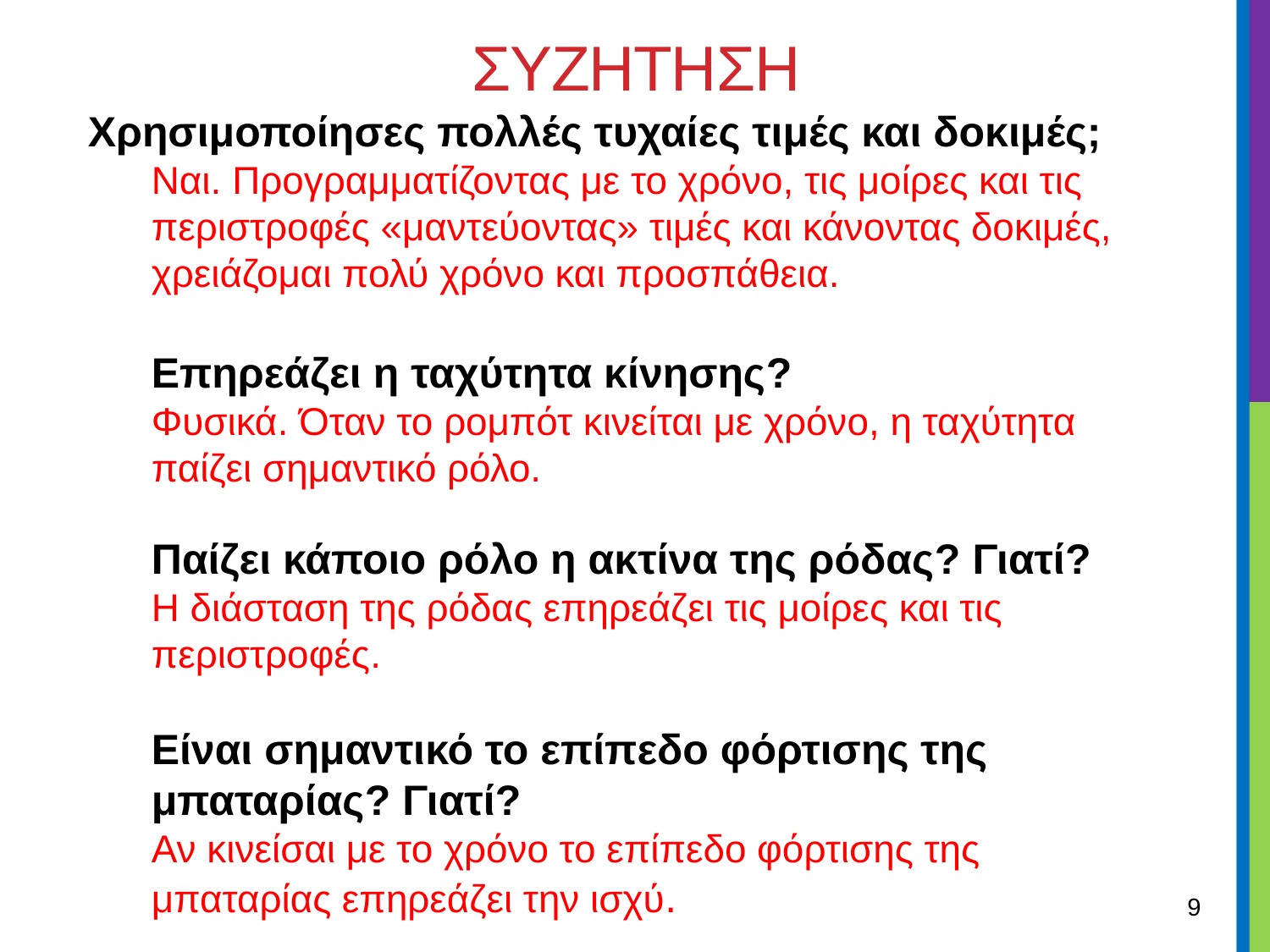

# ΣΥΖΗΤΗΣΗ
Χρησιμοποίησες πολλές τυχαίες τιμές και δοκιμές;
Ναι. Προγραμματίζοντας με το χρόνο, τις μοίρες και τις περιστροφές «μαντεύοντας» τιμές και κάνοντας δοκιμές, χρειάζομαι πολύ χρόνο και προσπάθεια.

Επηρεάζει η ταχύτητα κίνησης?
Φυσικά. Όταν το ρομπότ κινείται με χρόνο, η ταχύτητα παίζει σημαντικό ρόλο.

Παίζει κάποιο ρόλο η ακτίνα της ρόδας? Γιατί?
Η διάσταση της ρόδας επηρεάζει τις μοίρες και τις περιστροφές.

Είναι σημαντικό το επίπεδο φόρτισης της μπαταρίας? Γιατί?
Αν κινείσαι με το χρόνο το επίπεδο φόρτισης της μπαταρίας επηρεάζει την ισχύ.
9